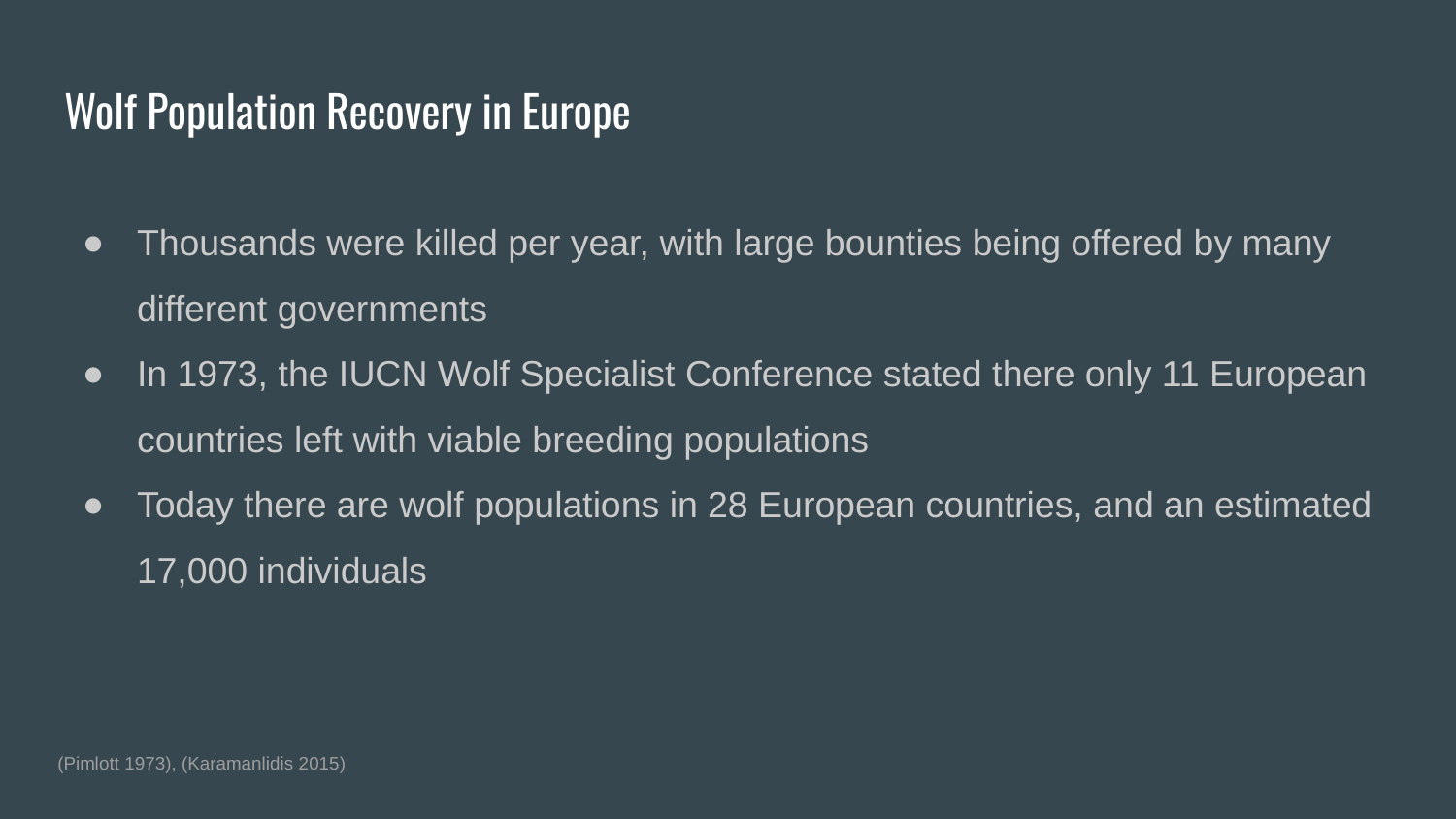

# Wolf Population Recovery in Europe
Thousands were killed per year, with large bounties being offered by many different governments
In 1973, the IUCN Wolf Specialist Conference stated there only 11 European countries left with viable breeding populations
Today there are wolf populations in 28 European countries, and an estimated 17,000 individuals
(Pimlott 1973), (Karamanlidis 2015)